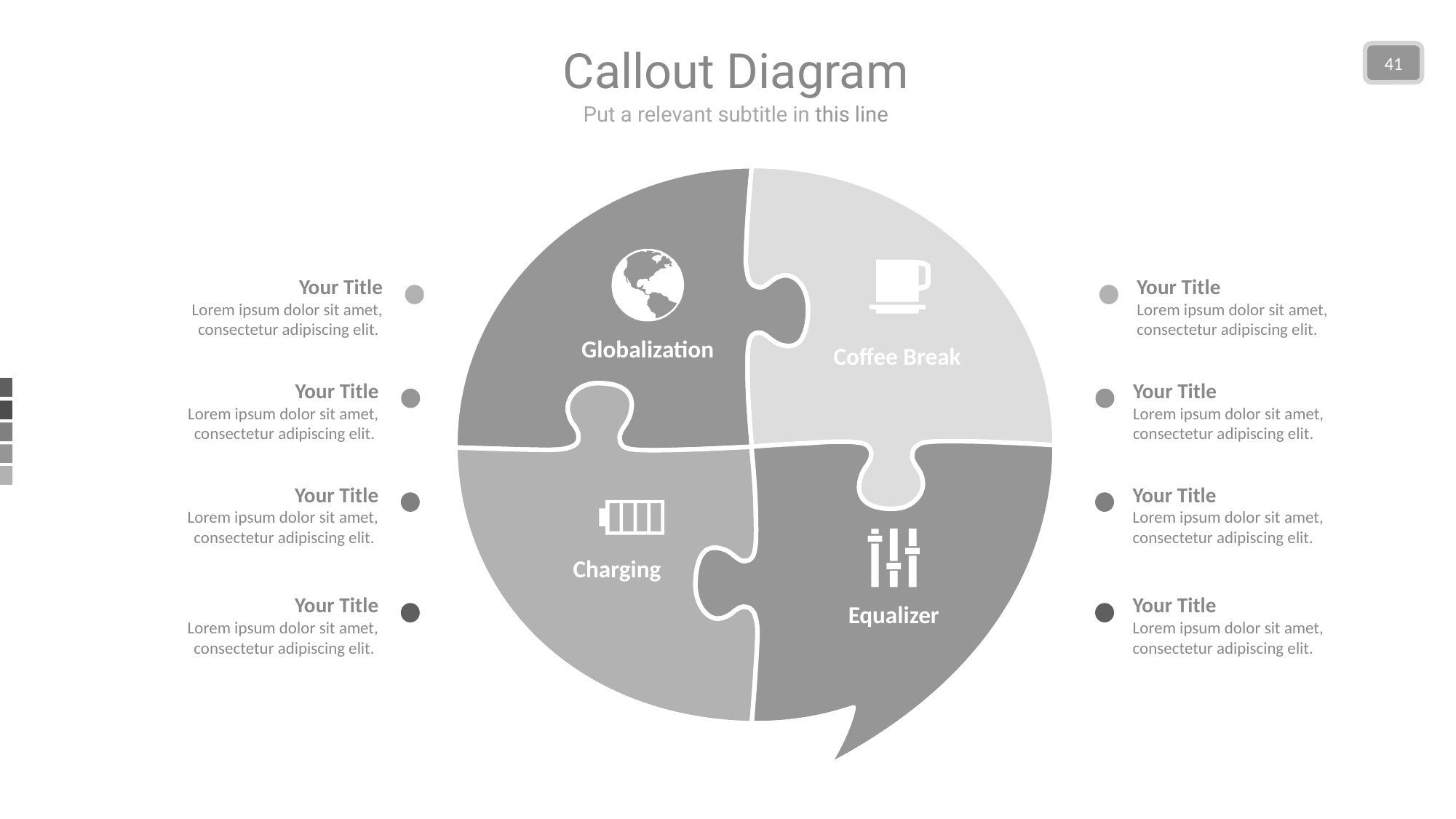

Callout Diagram
41
Put a relevant subtitle in this line

Your Title
Lorem ipsum dolor sit amet, consectetur adipiscing elit.

Your Title
Lorem ipsum dolor sit amet, consectetur adipiscing elit.

Your Title
Lorem ipsum dolor sit amet, consectetur adipiscing elit.

Your Title
Lorem ipsum dolor sit amet, consectetur adipiscing elit.

Your Title
Lorem ipsum dolor sit amet, consectetur adipiscing elit.

Your Title
Lorem ipsum dolor sit amet, consectetur adipiscing elit.

Your Title
Lorem ipsum dolor sit amet, consectetur adipiscing elit.

Your Title
Lorem ipsum dolor sit amet, consectetur adipiscing elit.

Globalization
Coffee Break

Charging
Equalizer